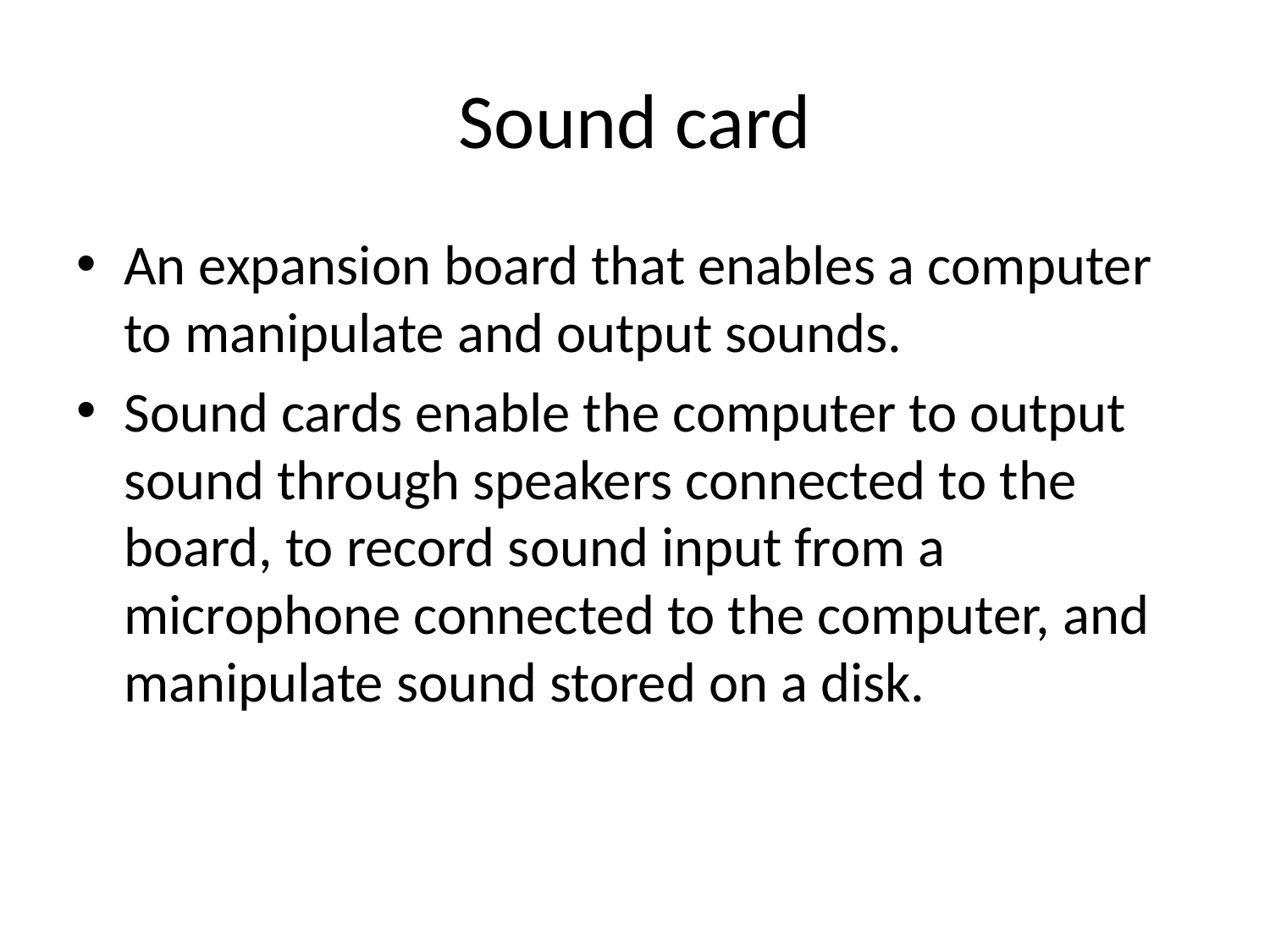

# Sound card
An expansion board that enables a computer to manipulate and output sounds.
Sound cards enable the computer to output sound through speakers connected to the board, to record sound input from a microphone connected to the computer, and manipulate sound stored on a disk.